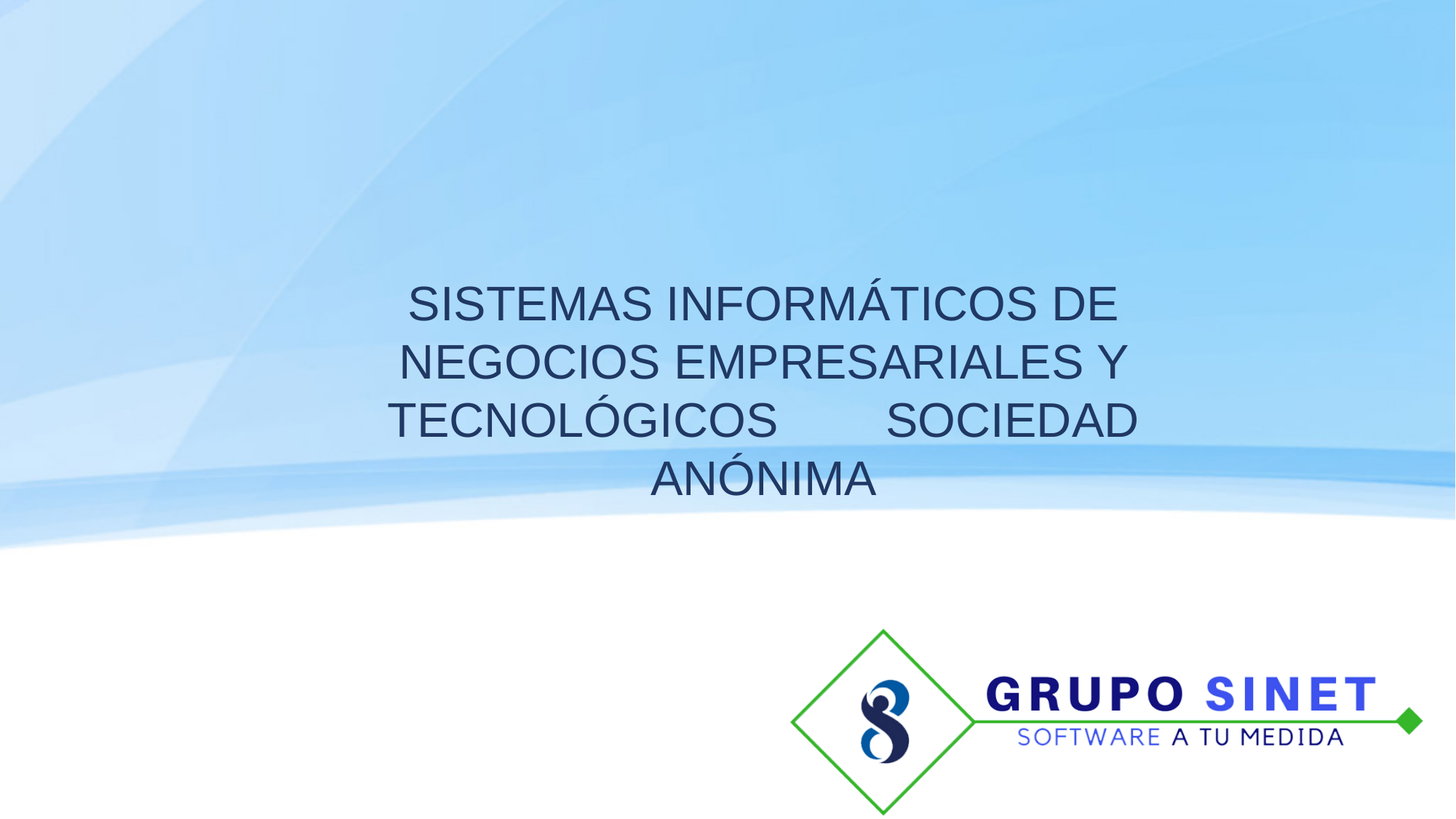

SISTEMAS INFORMÁTICOS DE NEGOCIOS EMPRESARIALES Y TECNOLÓGICOS        SOCIEDAD ANÓNIMA